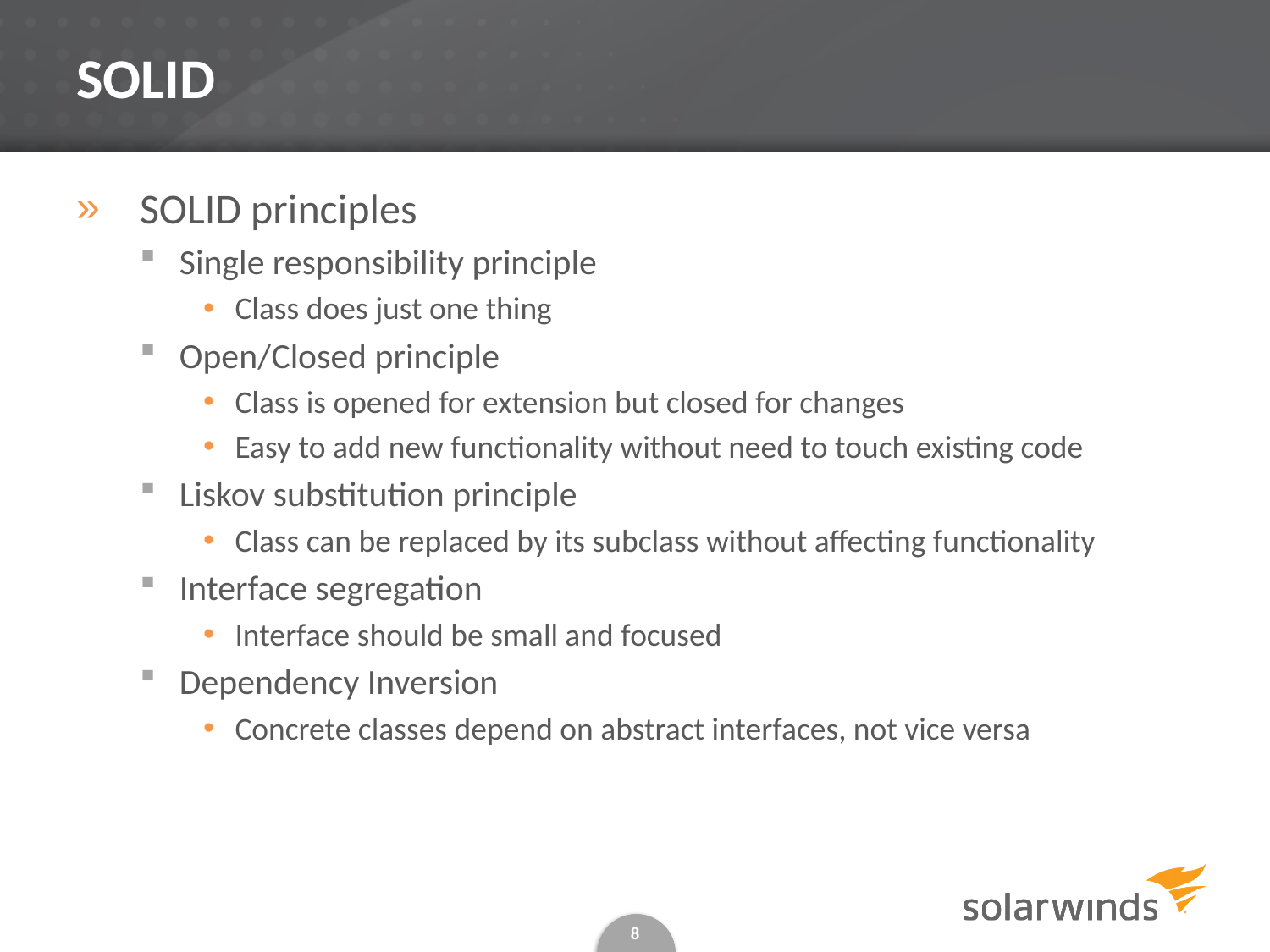

# SOLID
SOLID principles
Single responsibility principle
Class does just one thing
Open/Closed principle
Class is opened for extension but closed for changes
Easy to add new functionality without need to touch existing code
Liskov substitution principle
Class can be replaced by its subclass without affecting functionality
Interface segregation
Interface should be small and focused
Dependency Inversion
Concrete classes depend on abstract interfaces, not vice versa

8